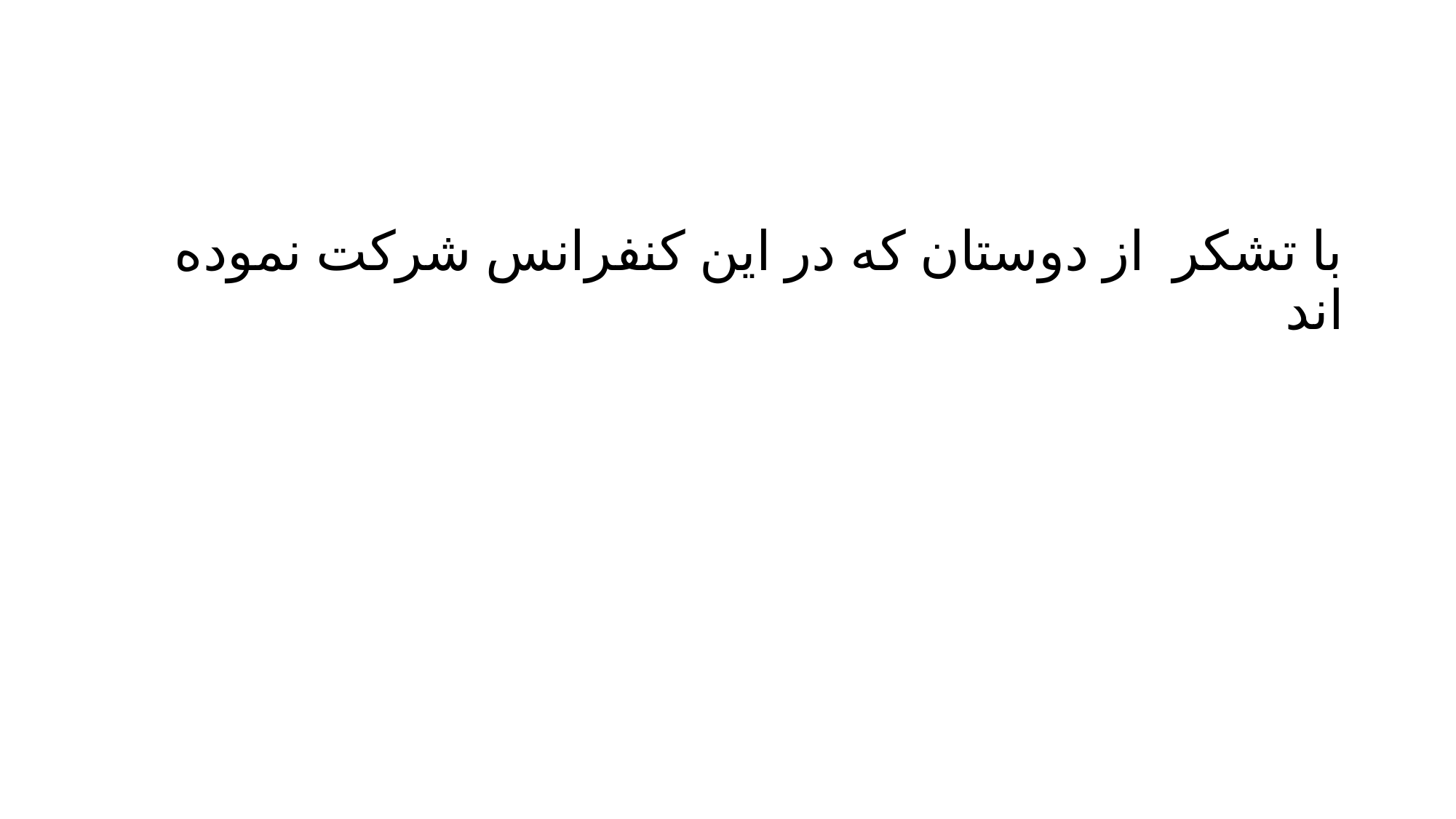

با تشکر  از دوستان که در این کنفرانس شرکت نموده اند